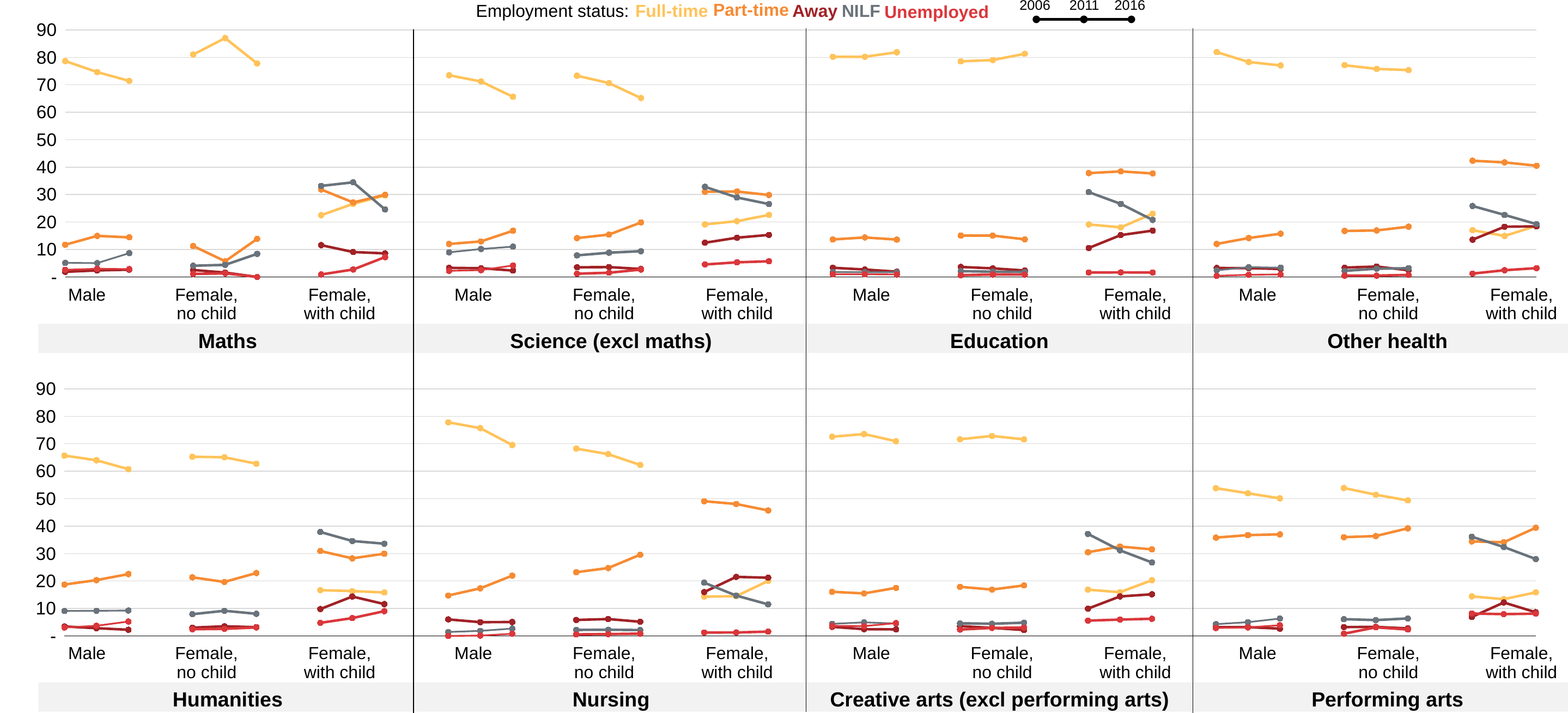

2006
2011
2016
Part-time
Away
Full-time
NILF
Employment status:
Unemployed

### Chart

| Category | mEmployed, worked full-time | mEmployed, worked part-time | mEmployed, away from work | mNot in the labour force | mUnemployed | f.nochildEmployed, worked full-time | f.nochildEmployed, worked part-time | f.nochildEmployed, away from work | f.nochildNot in the labour force | f.nochildUnemployed | f.haschildEmployed, worked full-time | f.haschildEmployed, worked part-time | f.haschildEmployed, away from work | f.haschildNot in the labour force | f.haschildUnemployed |
|---|---|---|---|---|---|---|---|---|---|---|---|---|---|---|---|
| Maths | 78.6575591726883 | 11.7404362167943 | 1.8738051884291202 | 5.12185793238128 | 2.60634148970687 | None | None | None | None | None | None | None | None | None | None |
| Maths | 74.63541357664421 | 14.9607927131308 | 2.37745123575847 | 5.04961017189902 | 2.97673230256745 | None | None | None | None | None | None | None | None | None | None |
| Maths | 71.4209421147422 | 14.4136047581577 | 2.6505630175167 | 8.658981521841019 | 2.85590858774223 | None | None | None | None | None | None | None | None | None | None |
|  | None | None | None | None | None | None | None | None | None | None | None | None | None | None | None |
| Maths | None | None | None | None | None | 81.0216990791002 | 11.2674500706047 | 2.53222820470652 | 4.08475716147903 | 1.09386548410938 | None | None | None | None | None |
| Maths | None | None | None | None | None | 87.0122537632561 | 5.70893147861122 | 1.58871745419479 | 4.39455074523338 | 1.29554655870445 | None | None | None | None | None |
| Maths | None | None | None | None | None | 77.7526684199669 | 13.845841824095201 | 0.0 | 8.401489755937739 | 0.0 | None | None | None | None | None |
|  | None | None | None | None | None | None | None | None | None | None | None | None | None | None | None |
| Maths | None | None | None | None | None | None | None | None | None | None | 22.4953681209026 | 31.8572269297378 | 11.5866981302579 | 33.153014511409204 | 0.9076923076923069 |
| Maths | None | None | None | None | None | None | None | None | None | None | 26.6136990852589 | 27.137243965883002 | 9.07848367768122 | 34.4653536148586 | 2.70521965631816 |
| Maths | None | None | None | None | None | None | None | None | None | None | 29.6913937988988 | 29.9144729509841 | 8.58459705721369 | 24.5697171883784 | 7.239819004524881 |
|  | None | None | None | None | None | None | None | None | None | None | None | None | None | None | None |
| Science (excl maths) | 73.4862697250391 | 12.0051923009105 | 3.3089195878380195 | 8.96479577327497 | 2.23482261293722 | None | None | None | None | None | None | None | None | None | None |
| Science (excl maths) | 71.203082452063 | 12.9420216577604 | 3.1865140025825704 | 10.1795315594567 | 2.4888503281371497 | None | None | None | None | None | None | None | None | None | None |
| Science (excl maths) | 65.61887740085879 | 16.836723750350398 | 2.32639334156744 | 11.0444155130969 | 4.17358999412634 | None | None | None | None | None | None | None | None | None | None |
|  | None | None | None | None | None | None | None | None | None | None | None | None | None | None | None |
| Science (excl maths) | None | None | None | None | None | 73.3076994084471 | 14.143272179761501 | 3.5044484708398502 | 7.8549445395417 | 1.18963540140971 | None | None | None | None | None |
| Science (excl maths) | None | None | None | None | None | 70.625069131355 | 15.439598356952299 | 3.58734199473352 | 8.82338092859583 | 1.52460958836321 | None | None | None | None | None |
| Science (excl maths) | None | None | None | None | None | 65.1798848530277 | 19.845301458 | 2.90077165561602 | 9.38025310332784 | 2.69378893002825 | None | None | None | None | None |
|  | None | None | None | None | None | None | None | None | None | None | None | None | None | None | None |
| Science (excl maths) | None | None | None | None | None | None | None | None | None | None | 19.152381186795502 | 31.021755092136498 | 12.4613638187577 | 32.8202761210213 | 4.54422378128881 |
| Science (excl maths) | None | None | None | None | None | None | None | None | None | None | 20.3175129669881 | 31.124784218527502 | 14.283562603230502 | 28.944323044599003 | 5.32981716665472 |
| Science (excl maths) | None | None | None | None | None | None | None | None | None | None | 22.582643828468697 | 29.8522853151337 | 15.3095686162036 | 26.5502012445196 | 5.70530099567424 |
|  | None | None | None | None | None | None | None | None | None | None | None | None | None | None | None |
| Education | 80.2064972878911 | 13.659824527737399 | 3.3338446417310097 | 1.81165265225769 | 0.988180890382666 | None | None | None | None | None | None | None | None | None | None |
| Education | 80.2163345252232 | 14.387251454438099 | 2.69734414937392 | 1.7332428267485398 | 0.965827044216148 | None | None | None | None | None | None | None | None | None | None |
| Education | 81.8538221816917 | 13.606422077477202 | 1.91773983510499 | 1.72447414252311 | 0.897541763202927 | None | None | None | None | None | None | None | None | None | None |
|  | None | None | None | None | None | None | None | None | None | None | None | None | None | None | None |
| Education | None | None | None | None | None | 78.5486420444071 | 15.071891099624901 | 3.64171527208849 | 2.09846427788607 | 0.6392873059933759 | None | None | None | None | None |
| Education | None | None | None | None | None | 79.0215368939954 | 15.0619529302389 | 3.1199846536107 | 1.9108919118787 | 0.885633610276192 | None | None | None | None | None |
| Education | None | None | None | None | None | 81.2905463226905 | 13.7005482385524 | 2.3436578051938097 | 1.82139811186482 | 0.8438495216983191 | None | None | None | None | None |
|  | None | None | None | None | None | None | None | None | None | None | None | None | None | None | None |
| Education | None | None | None | None | None | None | None | None | None | None | 19.1314235359647 | 37.8185423191092 | 10.5363254604206 | 30.891322381996 | 1.6223863025092902 |
| Education | None | None | None | None | None | None | None | None | None | None | 18.0576485064983 | 38.4351666421274 | 15.2393549807294 | 26.6209457951663 | 1.6468840754782998 |
| Education | None | None | None | None | None | None | None | None | None | None | 23.0502225383339 | 37.703178374776705 | 16.8748481065969 | 20.7499538893845 | 1.6217970909078199 |
|  | None | None | None | None | None | None | None | None | None | None | None | None | None | None | None |
| Other health | 81.9037143503152 | 12.0118440053291 | 3.2632064842587 | 2.40313153744952 | 0.418103622647383 | None | None | None | None | None | None | None | None | None | None |
| Other health | 78.29837309447359 | 14.168104586149399 | 3.18816153191548 | 3.56838717147097 | 0.776973615990432 | None | None | None | None | None | None | None | None | None | None |
| Other health | 77.0601573942701 | 15.7513134352149 | 2.90702658236632 | 3.3735673188050903 | 0.907935269343407 | None | None | None | None | None | None | None | None | None | None |
|  | None | None | None | None | None | None | None | None | None | None | None | None | None | None | None |
| Other health | None | None | None | None | None | 77.1430250298461 | 16.750848687620902 | 3.4090356323575004 | 2.22131044459739 | 0.47578020557808204 | None | None | None | None | None |
| Other health | None | None | None | None | None | 75.798191585979 | 16.9355706140417 | 3.78978628262384 | 2.99931022147076 | 0.47714129588468807 | None | None | None | None | None |
| Other health | None | None | None | None | None | 75.3598193179483 | 18.3128189371932 | 2.41964133664534 | 3.1800490663731797 | 0.727671341839912 | None | None | None | None | None |
|  | None | None | None | None | None | None | None | None | None | None | None | None | None | None | None |
| Other health | None | None | None | None | None | None | None | None | None | None | 17.0204854465631 | 42.3338476238565 | 13.5769875936119 | 25.8397627186159 | 1.22891661735237 |
| Other health | None | None | None | None | None | None | None | None | None | None | 14.9406684492564 | 41.7286995416505 | 18.2906555490226 | 22.5977098293442 | 2.44226663072611 |
| Other health | None | None | None | None | None | None | None | None | None | None | 18.6053726612722 | 40.51411895972 | 18.4262795473301 | 19.237353792354 | 3.21687503932344 |
Male
Female, no child
Female, with child
Male
Female, no child
Female, with child
Male
Female, no child
Female, with child
Male
Female, no child
Female, with child
Education
Other health
Maths
Science (excl maths)

### Chart

| Category | mEmployed, worked full-time | mEmployed, worked part-time | mEmployed, away from work | mNot in the labour force | mUnemployed | f.nochildEmployed, worked full-time | f.nochildEmployed, worked part-time | f.nochildEmployed, away from work | f.nochildNot in the labour force | f.nochildUnemployed | f.haschildEmployed, worked full-time | f.haschildEmployed, worked part-time | f.haschildEmployed, away from work | f.haschildNot in the labour force | f.haschildUnemployed |
|---|---|---|---|---|---|---|---|---|---|---|---|---|---|---|---|
| Humanities | 65.6994934819539 | 18.7142347195241 | 3.43766220674466 | 9.08042247598169 | 3.06818711579553 | None | None | None | None | None | None | None | None | None | None |
| Humanities | 64.0109383231064 | 20.3184122233064 | 2.82208886708906 | 9.15823845744082 | 3.69032212905719 | None | None | None | None | None | None | None | None | None | None |
| Humanities | 60.7508287996014 | 22.5290063710519 | 2.24340047867455 | 9.2339570638699 | 5.24280728680216 | None | None | None | None | None | None | None | None | None | None |
|  | None | None | None | None | None | None | None | None | None | None | None | None | None | None | None |
| Humanities | None | None | None | None | None | 65.2748412998224 | 21.3481694441214 | 3.0147086612974503 | 7.92005821419835 | 2.44222238056028 | None | None | None | None | None |
| Humanities | None | None | None | None | None | 65.09977497450001 | 19.658008672639 | 3.5104482566947706 | 9.15631990971034 | 2.57544818645578 | None | None | None | None | None |
| Humanities | None | None | None | None | None | 62.745689752864294 | 22.9168936557096 | 3.18388358960721 | 8.06260132343856 | 3.09093167838028 | None | None | None | None | None |
|  | None | None | None | None | None | None | None | None | None | None | None | None | None | None | None |
| Humanities | None | None | None | None | None | None | None | None | None | None | 16.6638691910265 | 30.922222999909398 | 9.79769670062967 | 37.854518092940296 | 4.76169301549393 |
| Humanities | None | None | None | None | None | None | None | None | None | None | 16.3245487103405 | 28.256646937664197 | 14.3473819291044 | 34.570312968599495 | 6.50110945429121 |
| Humanities | None | None | None | None | None | None | None | None | None | None | 15.8408518668917 | 29.952305597669998 | 11.591394962330801 | 33.594917041397096 | 9.02053053171017 |
|  | None | None | None | None | None | None | None | None | None | None | None | None | None | None | None |
| Nursing | 77.8207366614099 | 14.726035003232901 | 6.02087690814124 | 1.43235142721586 | 0.0 | None | None | None | None | None | None | None | None | None | None |
| Nursing | 75.6958862322068 | 17.337735038405498 | 5.00746186166457 | 1.83494992557427 | 0.12396694214875999 | None | None | None | None | None | None | None | None | None | None |
| Nursing | 69.5421058276063 | 21.9495694752097 | 5.05906665468136 | 2.67292204563181 | 0.7763359968707391 | None | None | None | None | None | None | None | None | None | None |
|  | None | None | None | None | None | None | None | None | None | None | None | None | None | None | None |
| Nursing | None | None | None | None | None | 68.2452337658633 | 23.2008519037284 | 5.81257906179555 | 2.18057274492976 | 0.560762523682913 | None | None | None | None | None |
| Nursing | None | None | None | None | None | 66.2255002815114 | 24.724140162300202 | 6.14917394003038 | 2.24107108470485 | 0.660114531453075 | None | None | None | None | None |
| Nursing | None | None | None | None | None | 62.2834676499057 | 29.5872256215987 | 5.16489557916139 | 2.14406998782365 | 0.8203411615105389 | None | None | None | None | None |
|  | None | None | None | None | None | None | None | None | None | None | None | None | None | None | None |
| Nursing | None | None | None | None | None | None | None | None | None | None | 14.3072008188915 | 49.0731632659116 | 15.9813475575734 | 19.392557911489 | 1.2457304461343501 |
| Nursing | None | None | None | None | None | None | None | None | None | None | 14.471168808509299 | 48.0754943966863 | 21.5033867388307 | 14.6940554556287 | 1.2558946003448301 |
| Nursing | None | None | None | None | None | None | None | None | None | None | 20.034694984569402 | 45.7149231360101 | 21.1981646550454 | 11.4890974538536 | 1.56311977052133 |
|  | None | None | None | None | None | None | None | None | None | None | None | None | None | None | None |
| Other CA | 72.5591831670457 | 16.0670572880574 | 3.30968888836959 | 4.3947001786588 | 3.6693704778683403 | None | None | None | None | None | None | None | None | None | None |
| Other CA | 73.54467294765979 | 15.479975061867298 | 2.4528248041371303 | 4.93796023163929 | 3.5845669546964 | None | None | None | None | None | None | None | None | None | None |
| Other CA | 70.9290759504786 | 17.5107941636338 | 2.37933522070569 | 4.52133633874397 | 4.65945832643786 | None | None | None | None | None | None | None | None | None | None |
|  | None | None | None | None | None | None | None | None | None | None | None | None | None | None | None |
| Other CA | None | None | None | None | None | 71.6444718962355 | 17.885621416550098 | 3.56663445476267 | 4.593777971843839 | 2.30949426060784 | None | None | None | None | None |
| Other CA | None | None | None | None | None | 72.8510071392174 | 16.8772174748851 | 2.93055263149296 | 4.43342220149184 | 2.9078005529126 | None | None | None | None | None |
| Other CA | None | None | None | None | None | 71.61157395773719 | 18.4065177984311 | 2.13342582924537 | 4.817719645959881 | 3.0307627686263503 | None | None | None | None | None |
|  | None | None | None | None | None | None | None | None | None | None | None | None | None | None | None |
| Other CA | None | None | None | None | None | None | None | None | None | None | 16.8390646904012 | 30.4878436966588 | 9.93792381212139 | 37.1621296417355 | 5.57303815908297 |
| Other CA | None | None | None | None | None | None | None | None | None | None | 15.9124493863146 | 32.5635936464662 | 14.387489071877399 | 31.1891693137316 | 5.947298581609959 |
| Other CA | None | None | None | None | None | None | None | None | None | None | 20.3020116167801 | 31.5273325839867 | 15.1669695864212 | 26.7538565479886 | 6.24982966482317 |
|  | None | None | None | None | None | None | None | None | None | None | None | None | None | None | None |
| Performing arts | 53.8420894653161 | 35.808635787581 | 3.1764131075496 | 4.28127634585781 | 2.89158529369538 | None | None | None | None | None | None | None | None | None | None |
| Performing arts | 51.9740114159196 | 36.714086562019396 | 3.20414466040368 | 5.00415511285109 | 3.10360224880617 | None | None | None | None | None | None | None | None | None | None |
| Performing arts | 50.125329815556995 | 37.0027049861115 | 2.64848263840906 | 6.32479390924442 | 3.89868865067791 | None | None | None | None | None | None | None | None | None | None |
|  | None | None | None | None | None | None | None | None | None | None | None | None | None | None | None |
| Performing arts | None | None | None | None | None | 53.8937359278498 | 35.965450145959 | 3.2257650691555497 | 6.10994718383155 | 0.805101673203921 | None | None | None | None | None |
| Performing arts | None | None | None | None | None | 51.4394038420419 | 36.3833067835861 | 3.28457493776601 | 5.7673468378978905 | 3.1253675987079896 | None | None | None | None | None |
| Performing arts | None | None | None | None | None | 49.3648704076356 | 39.1969246232272 | 2.7378560165153 | 6.37406068930548 | 2.32628826331627 | None | None | None | None | None |
|  | None | None | None | None | None | None | None | None | None | None | None | None | None | None | None |
| Performing arts | None | None | None | None | None | None | None | None | None | None | 14.4078202179 | 34.420220803137305 | 6.889955230638151 | 36.127522108986 | 8.15448163933845 |
| Performing arts | None | None | None | None | None | None | None | None | None | None | 13.378436505156099 | 34.1133185193368 | 12.1787090489681 | 32.3873698451936 | 7.942166081345251 |
| Performing arts | None | None | None | None | None | None | None | None | None | None | 15.865137611664002 | 39.4086936578975 | 8.60964490216849 | 28.014418359717304 | 8.102105468552539 |
Male
Female, no child
Female, with child
Male
Female, no child
Female, with child
Male
Female, no child
Female, with child
Male
Female, no child
Female, with child
Creative arts (excl performing arts)
Performing arts
Humanities
Nursing